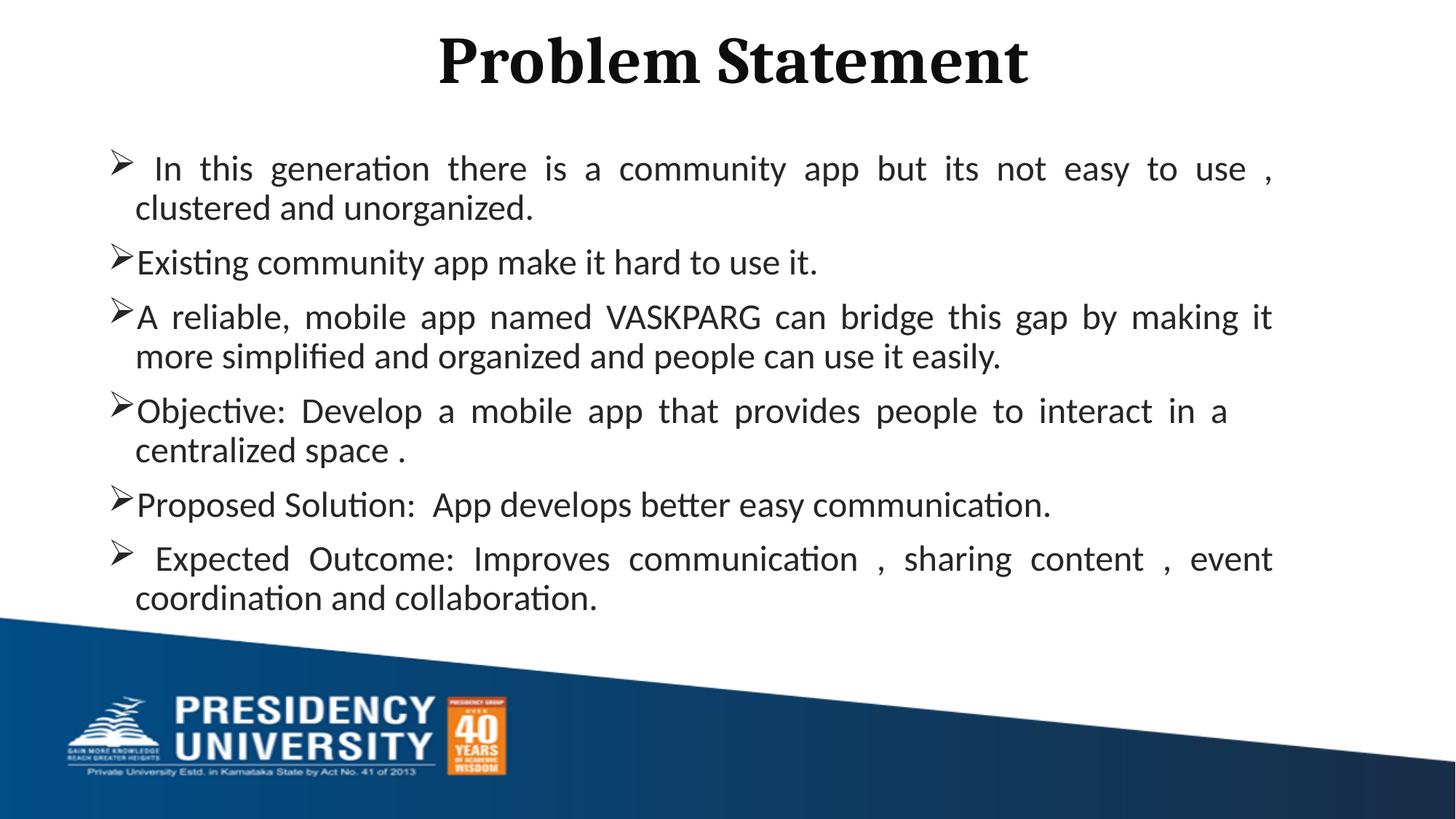

# Problem Statement

 In this generation there is a community app but its not easy to use , clustered and unorganized.
Existing community app make it hard to use it.
A reliable, mobile app named VASKPARG can bridge this gap by making it more simplified and organized and people can use it easily.
Objective: Develop a mobile app that provides people to interact in a    centralized space .
Proposed Solution:  App develops better easy communication.
 Expected Outcome: Improves communication , sharing content , event coordination and collaboration.